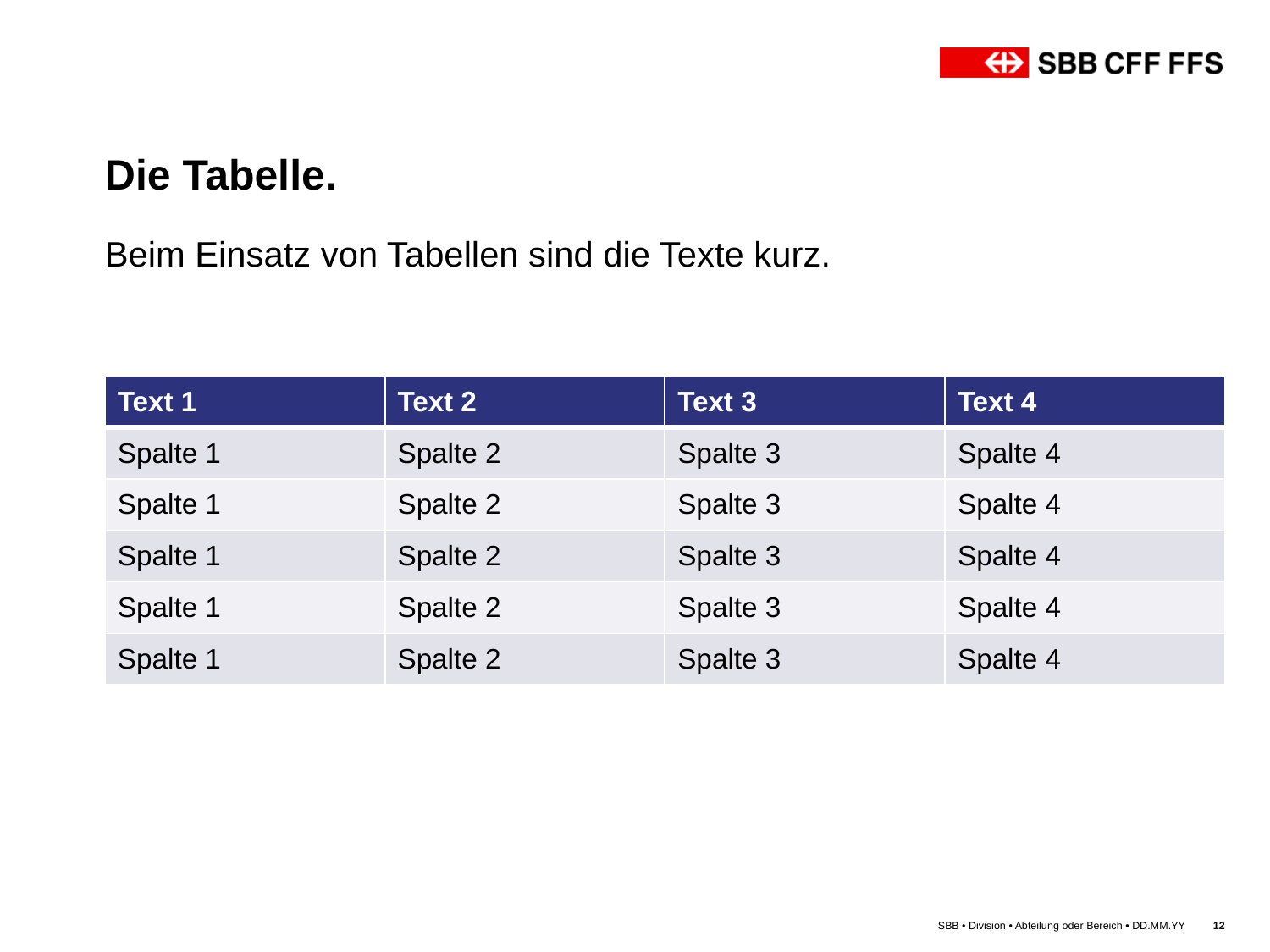

# Die Tabelle.
Beim Einsatz von Tabellen sind die Texte kurz.
| Text 1 | Text 2 | Text 3 | Text 4 |
| --- | --- | --- | --- |
| Spalte 1 | Spalte 2 | Spalte 3 | Spalte 4 |
| Spalte 1 | Spalte 2 | Spalte 3 | Spalte 4 |
| Spalte 1 | Spalte 2 | Spalte 3 | Spalte 4 |
| Spalte 1 | Spalte 2 | Spalte 3 | Spalte 4 |
| Spalte 1 | Spalte 2 | Spalte 3 | Spalte 4 |
SBB • Division • Abteilung oder Bereich • DD.MM.YY
12